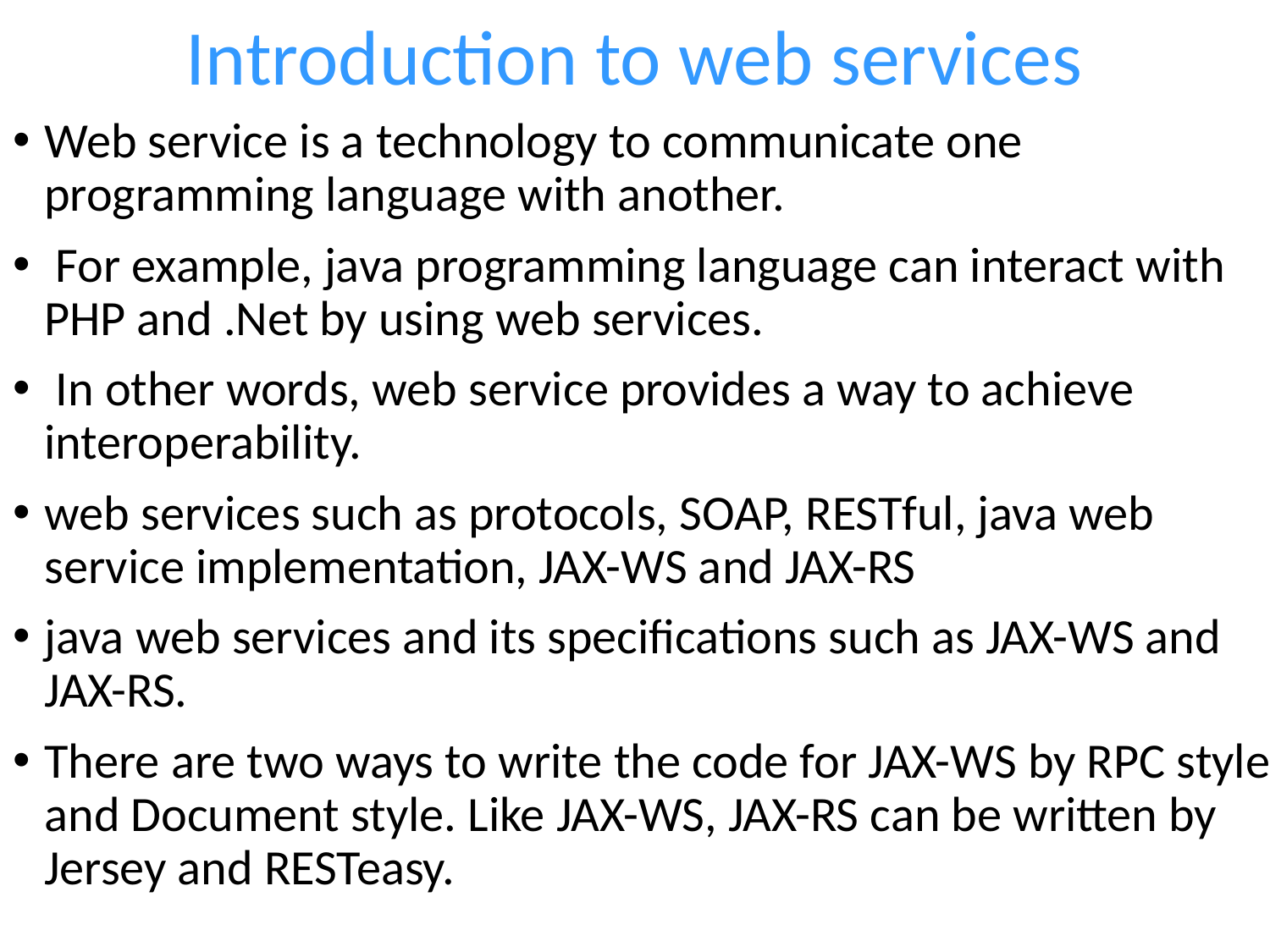

# Introduction to web services
Web service is a technology to communicate one programming language with another.
 For example, java programming language can interact with PHP and .Net by using web services.
 In other words, web service provides a way to achieve interoperability.
web services such as protocols, SOAP, RESTful, java web service implementation, JAX-WS and JAX-RS
java web services and its specifications such as JAX-WS and JAX-RS.
There are two ways to write the code for JAX-WS by RPC style and Document style. Like JAX-WS, JAX-RS can be written by Jersey and RESTeasy.